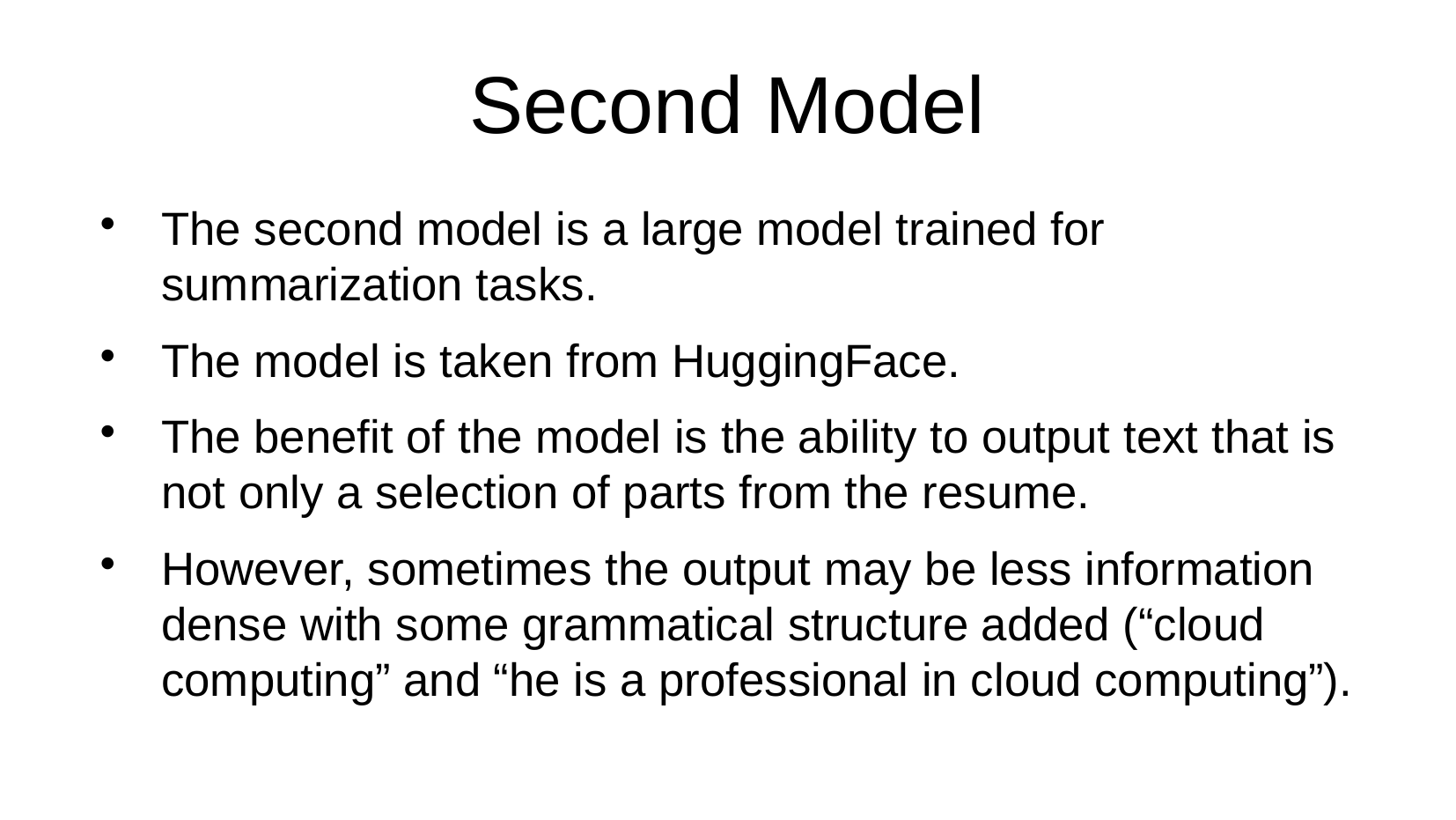

Second Model
The second model is a large model trained for summarization tasks.
The model is taken from HuggingFace.
The benefit of the model is the ability to output text that is not only a selection of parts from the resume.
However, sometimes the output may be less information dense with some grammatical structure added (“cloud computing” and “he is a professional in cloud computing”).